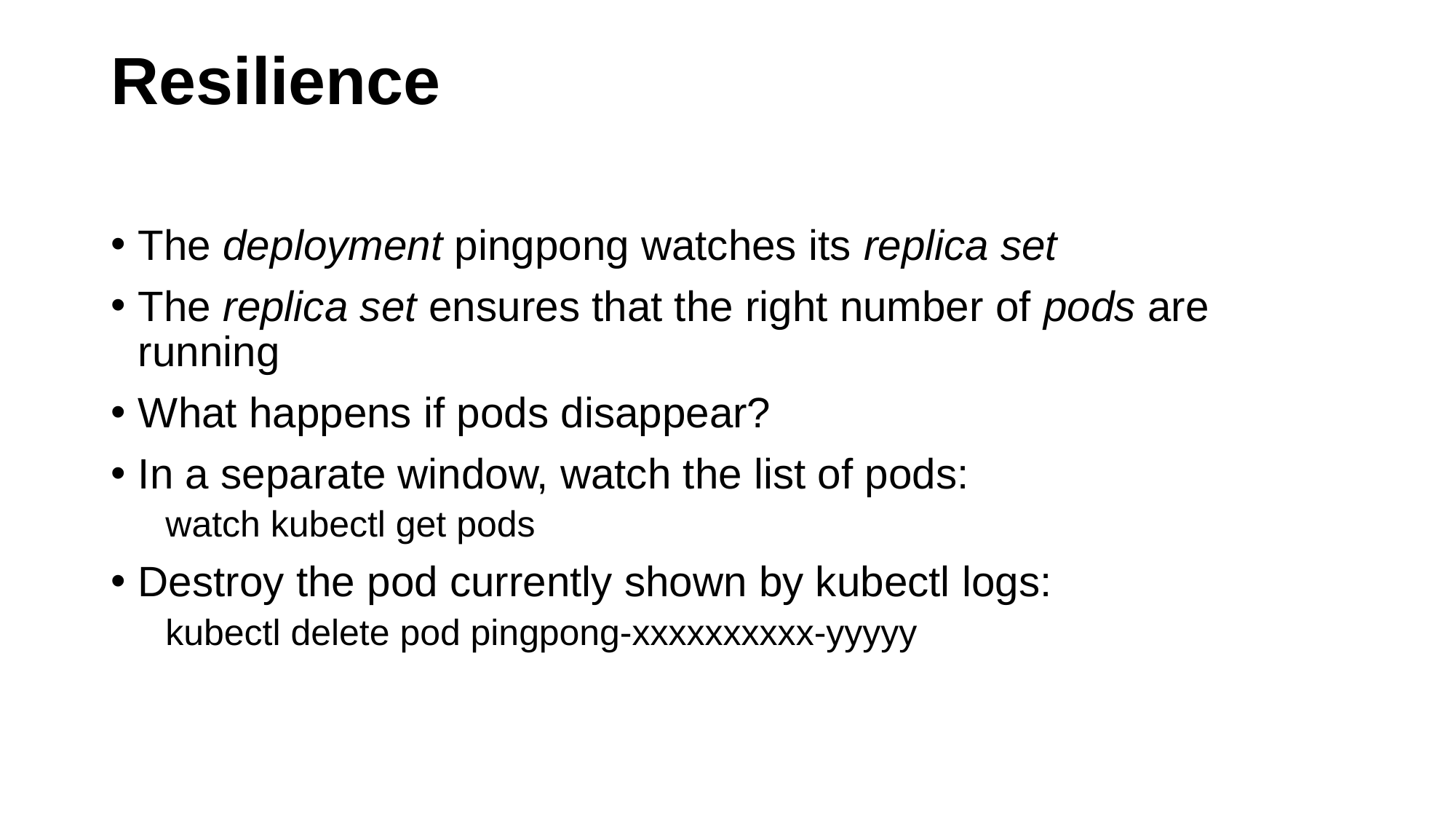

# Resilience
The deployment pingpong watches its replica set
The replica set ensures that the right number of pods are running
What happens if pods disappear?
In a separate window, watch the list of pods:
watch kubectl get pods
Destroy the pod currently shown by kubectl logs:
kubectl delete pod pingpong-xxxxxxxxxx-yyyyy